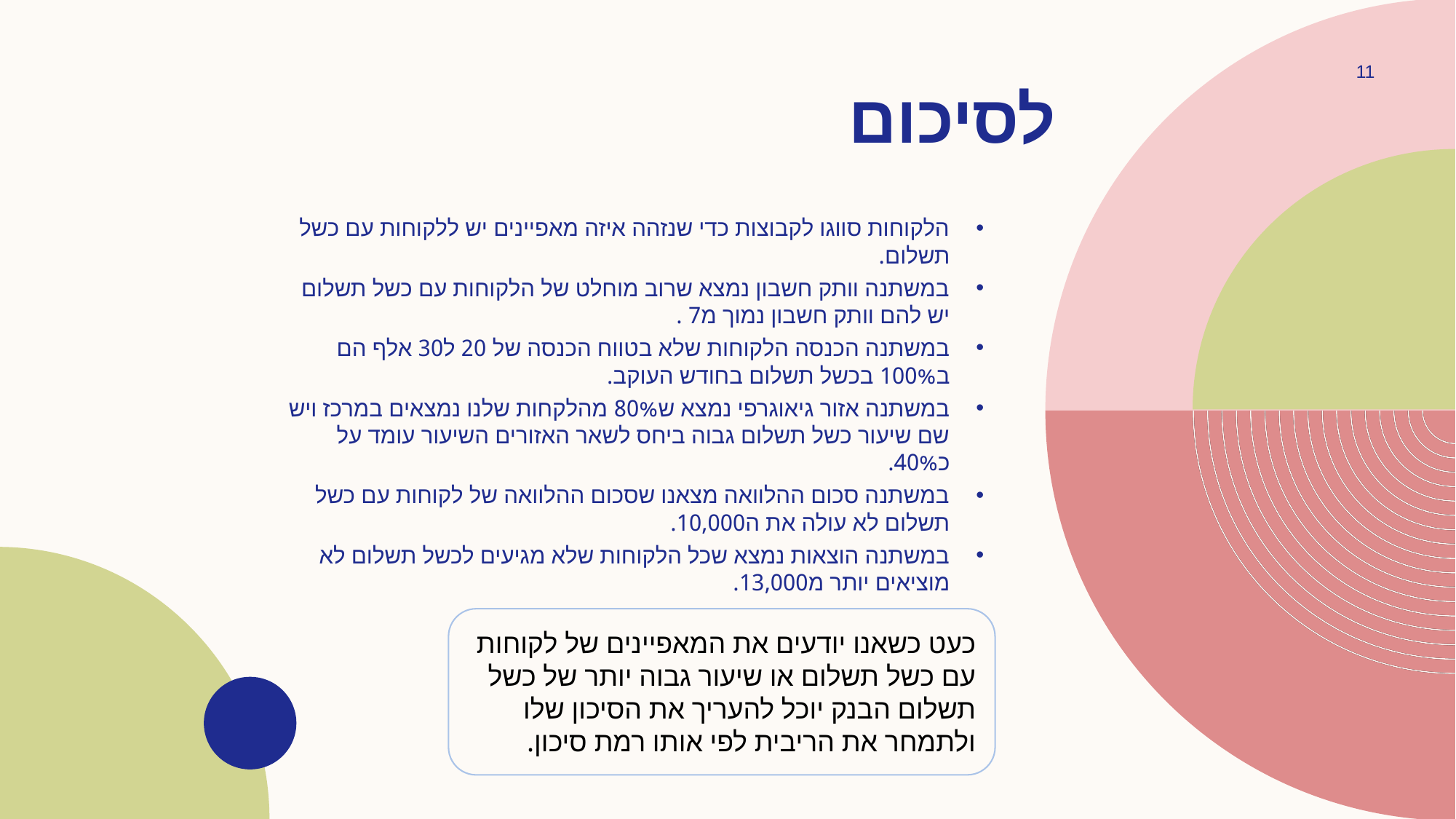

11
# לסיכום
הלקוחות סווגו לקבוצות כדי שנזהה איזה מאפיינים יש ללקוחות עם כשל תשלום.
במשתנה וותק חשבון נמצא שרוב מוחלט של הלקוחות עם כשל תשלום יש להם וותק חשבון נמוך מ7 .
במשתנה הכנסה הלקוחות שלא בטווח הכנסה של 20 ל30 אלף הם ב100% בכשל תשלום בחודש העוקב.
במשתנה אזור גיאוגרפי נמצא ש80% מהלקחות שלנו נמצאים במרכז ויש שם שיעור כשל תשלום גבוה ביחס לשאר האזורים השיעור עומד על כ40%.
במשתנה סכום ההלוואה מצאנו שסכום ההלוואה של לקוחות עם כשל תשלום לא עולה את ה10,000.
במשתנה הוצאות נמצא שכל הלקוחות שלא מגיעים לכשל תשלום לא מוציאים יותר מ13,000.

כעט כשאנו יודעים את המאפיינים של לקוחות עם כשל תשלום או שיעור גבוה יותר של כשל תשלום הבנק יוכל להעריך את הסיכון שלו ולתמחר את הריבית לפי אותו רמת סיכון.